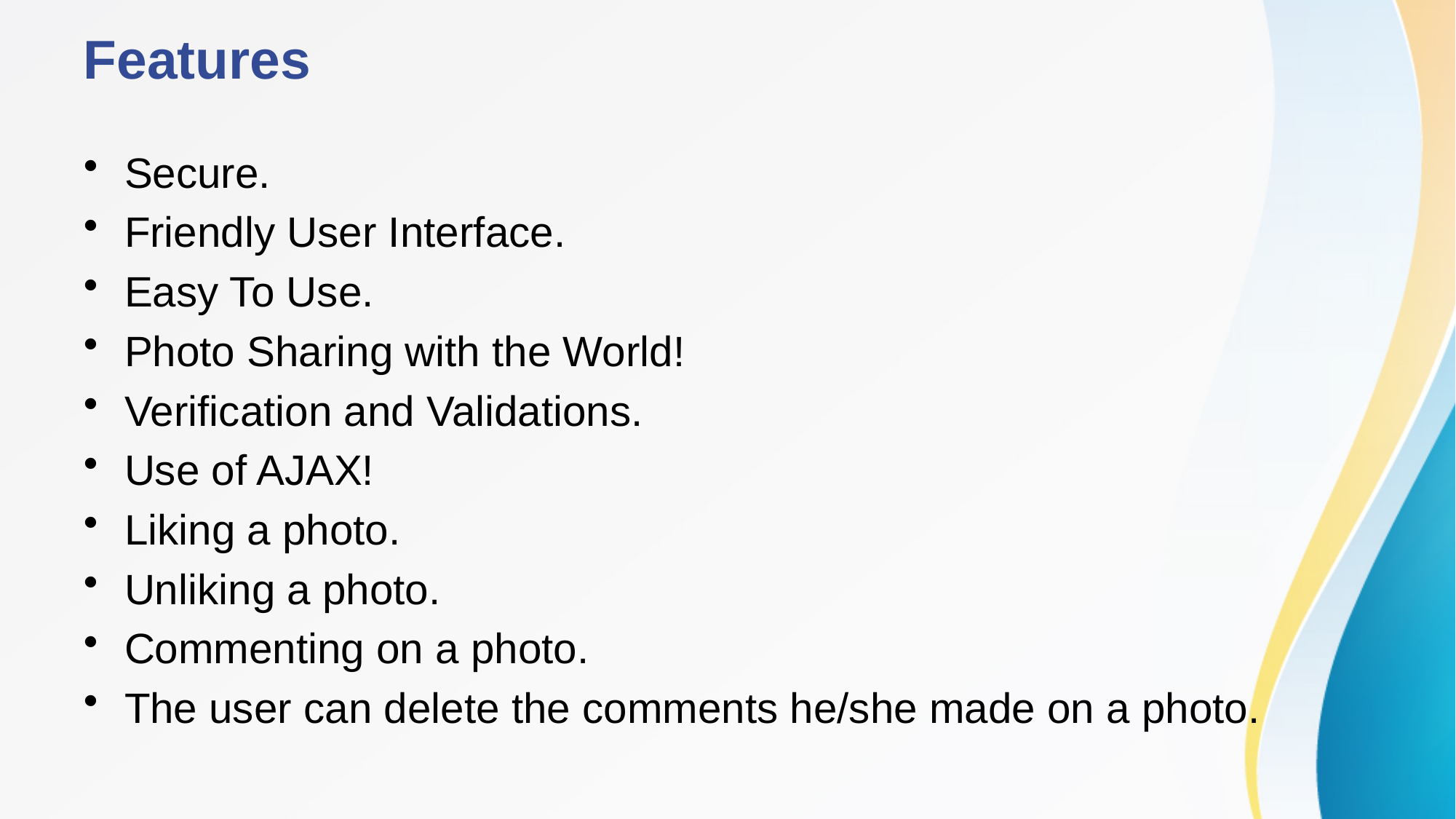

# Features
Secure.
Friendly User Interface.
Easy To Use.
Photo Sharing with the World!
Verification and Validations.
Use of AJAX!
Liking a photo.
Unliking a photo.
Commenting on a photo.
The user can delete the comments he/she made on a photo.